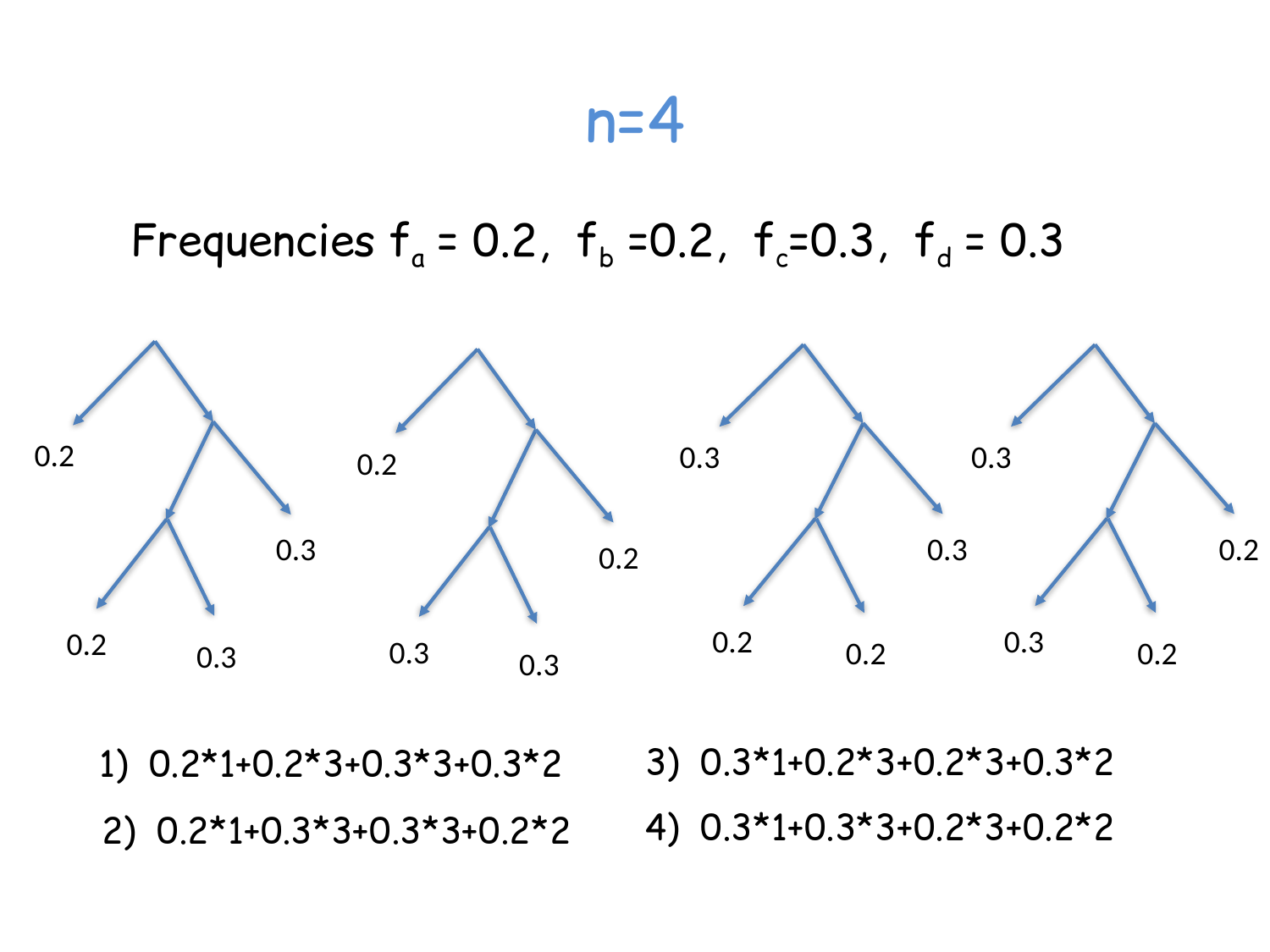

# n=4
Frequencies fa = 0.2,  fb =0.2,  fc=0.3,  fd = 0.3
0.2
0.3

0.2
0.3
0.3
0.3

0.2
0.2
0.3
0.2

0.3
0.2
0.2
0.2

0.3
0.3
3)  0.3*1+0.2*3+0.2*3+0.3*2
1)  0.2*1+0.2*3+0.3*3+0.3*2
4)  0.3*1+0.3*3+0.2*3+0.2*2
2)  0.2*1+0.3*3+0.3*3+0.2*2